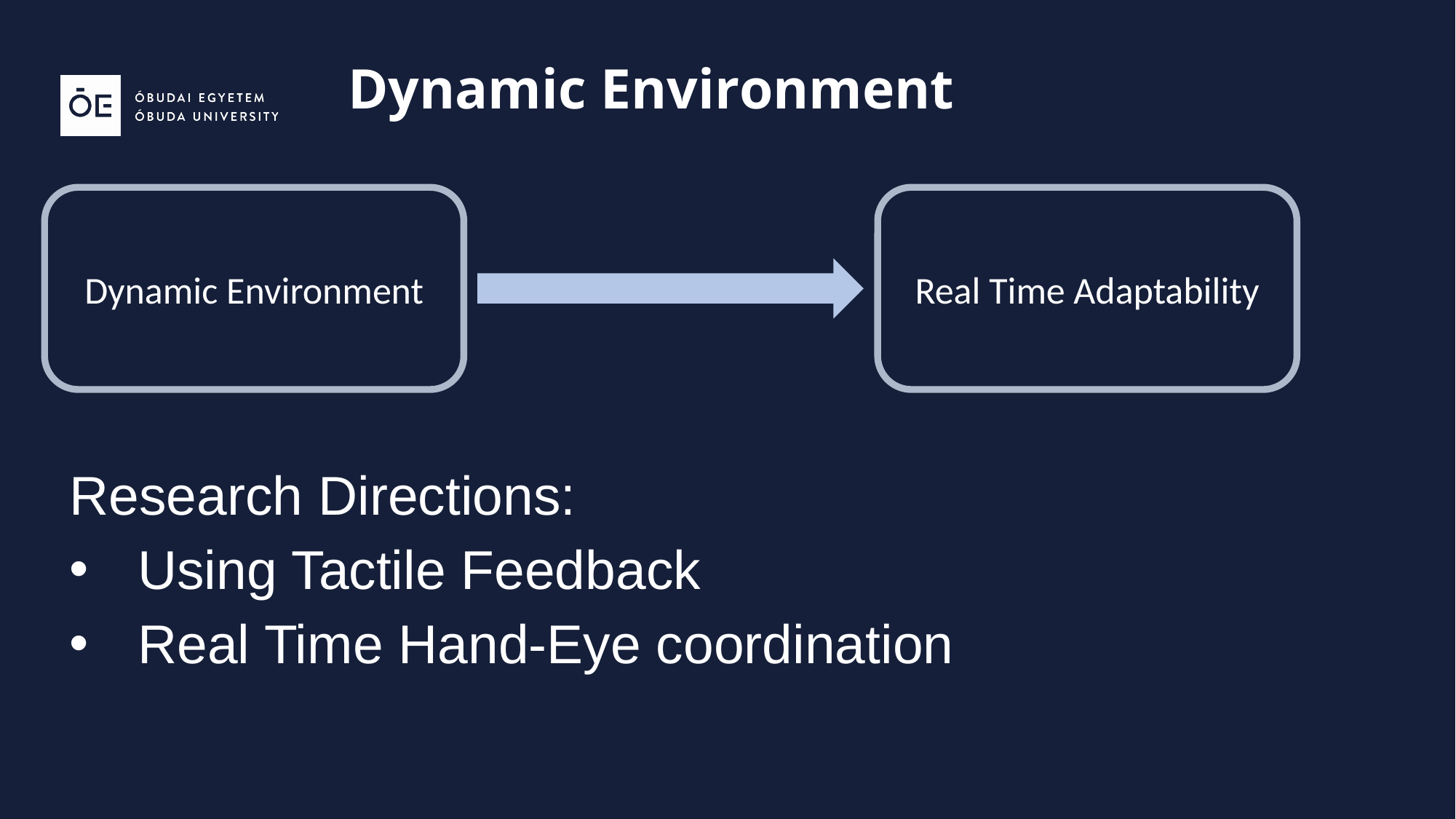

# Dynamic Environment

Dynamic Environment
Real Time Adaptability
Research Directions:
Using Tactile Feedback
Real Time Hand-Eye coordination